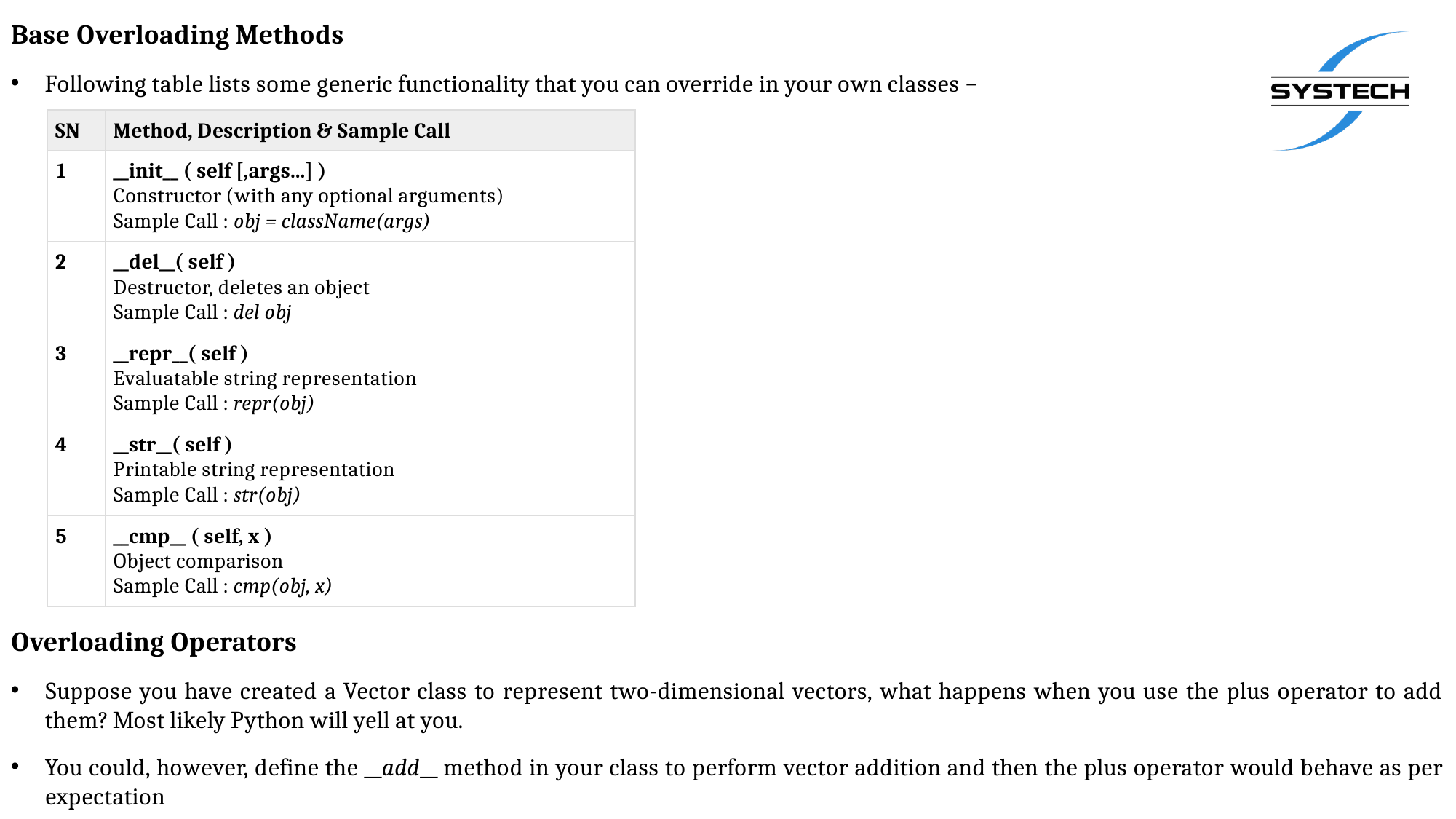

Base Overloading Methods
Following table lists some generic functionality that you can override in your own classes −
| SN | Method, Description & Sample Call |
| --- | --- |
| 1 | \_\_init\_\_ ( self [,args...] ) Constructor (with any optional arguments) Sample Call : obj = className(args) |
| 2 | \_\_del\_\_( self ) Destructor, deletes an object Sample Call : del obj |
| 3 | \_\_repr\_\_( self ) Evaluatable string representation Sample Call : repr(obj) |
| 4 | \_\_str\_\_( self ) Printable string representation Sample Call : str(obj) |
| 5 | \_\_cmp\_\_ ( self, x ) Object comparison Sample Call : cmp(obj, x) |
Overloading Operators
Suppose you have created a Vector class to represent two-dimensional vectors, what happens when you use the plus operator to add them? Most likely Python will yell at you.
You could, however, define the __add__ method in your class to perform vector addition and then the plus operator would behave as per expectation